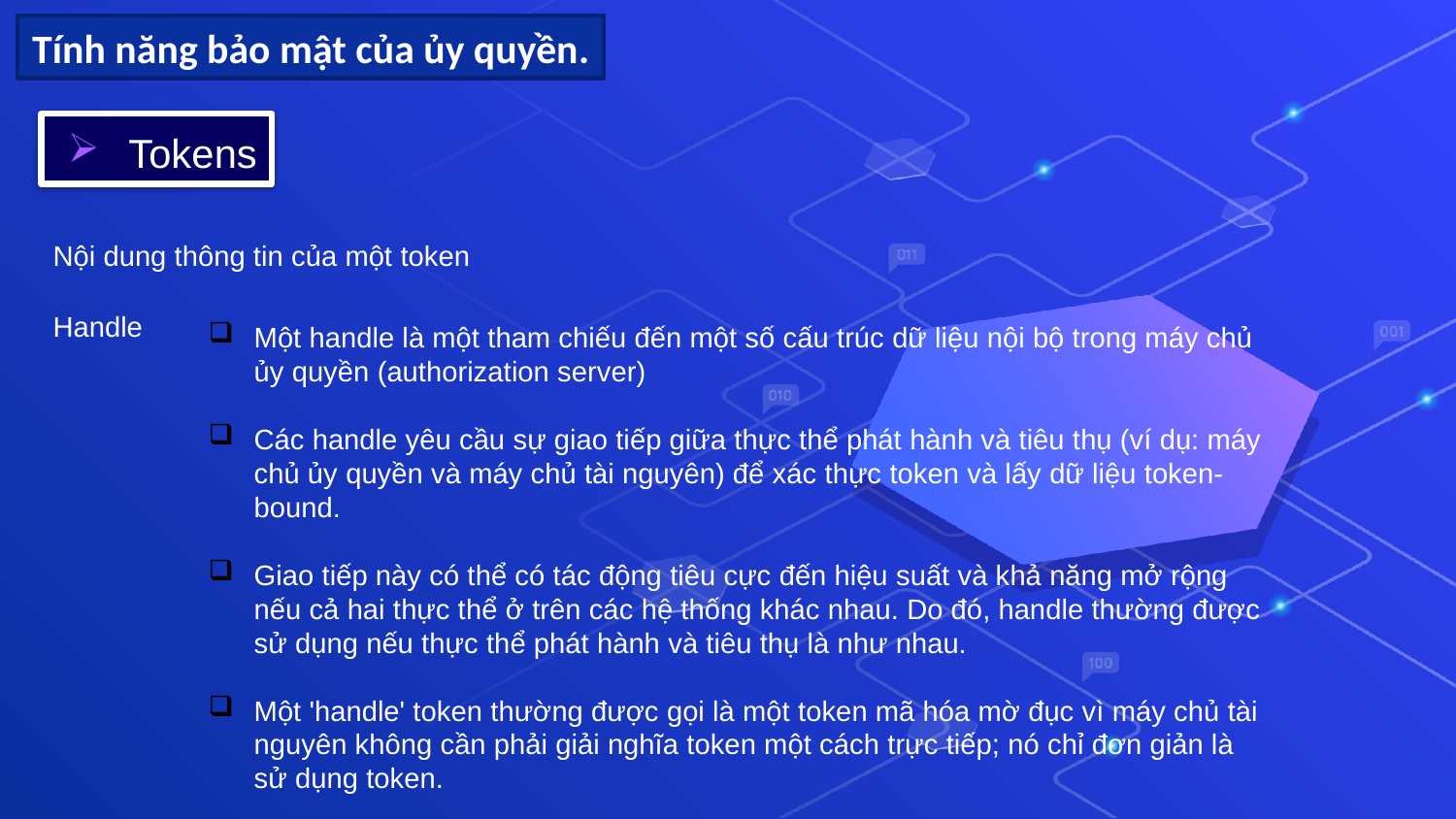

Tính năng bảo mật của ủy quyền.
Tokens
Nội dung thông tin của một token
Handle
Một handle là một tham chiếu đến một số cấu trúc dữ liệu nội bộ trong máy chủ ủy quyền (authorization server)
Các handle yêu cầu sự giao tiếp giữa thực thể phát hành và tiêu thụ (ví dụ: máy chủ ủy quyền và máy chủ tài nguyên) để xác thực token và lấy dữ liệu token-bound.
Giao tiếp này có thể có tác động tiêu cực đến hiệu suất và khả năng mở rộng nếu cả hai thực thể ở trên các hệ thống khác nhau. Do đó, handle thường được sử dụng nếu thực thể phát hành và tiêu thụ là như nhau.
Một 'handle' token thường được gọi là một token mã hóa mờ đục vì máy chủ tài nguyên không cần phải giải nghĩa token một cách trực tiếp; nó chỉ đơn giản là sử dụng token.